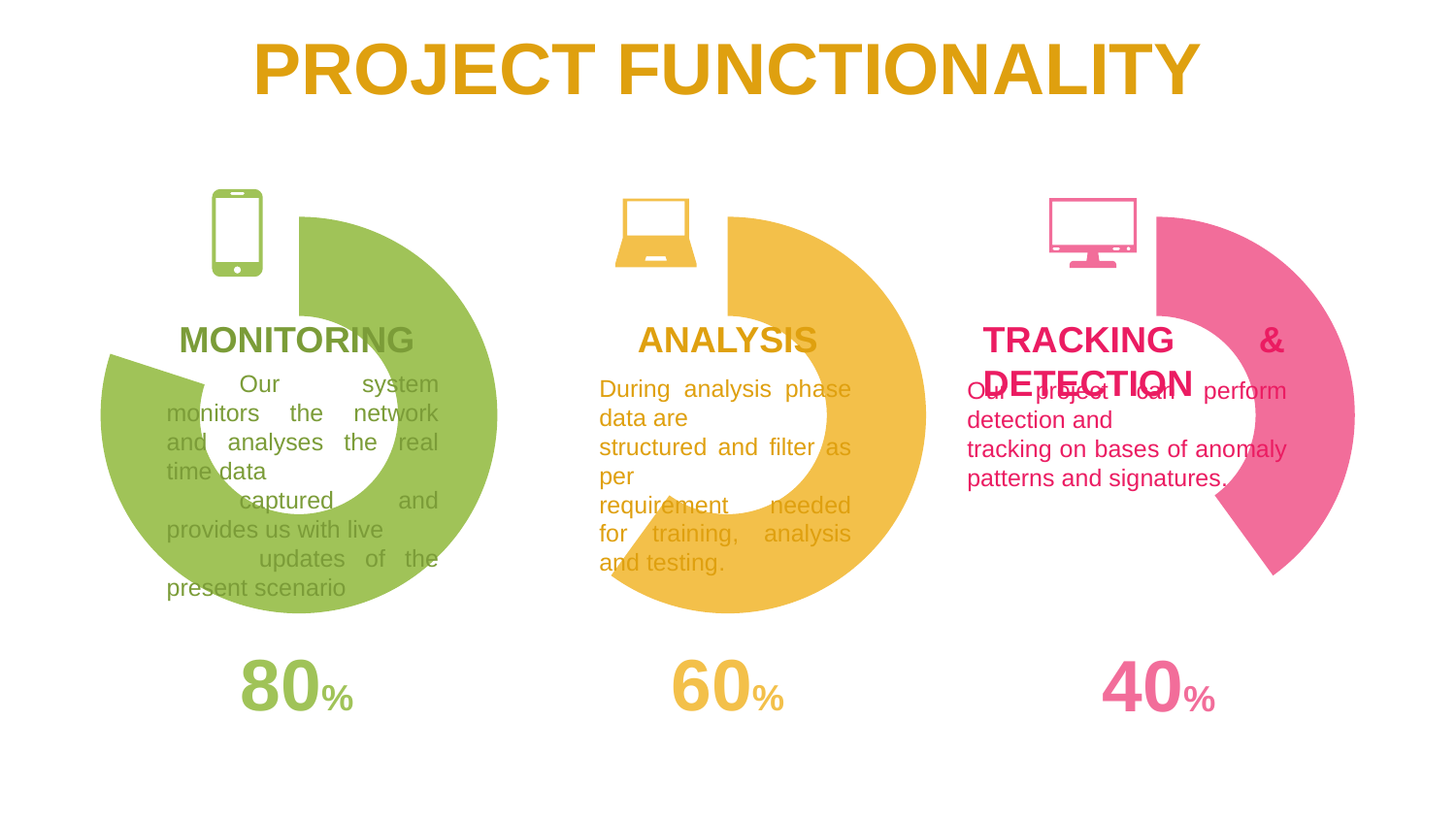

# PROJECT FUNCTIONALITY

### Chart

| Category | Sales |
|---|---|
| 1st Qtr | 80.0 |
| 2nd Qtr | 20.0 |

### Chart

| Category | Sales |
|---|---|
| 1st Qtr | 60.0 |
| 2nd Qtr | 40.0 |

### Chart

| Category | Sales |
|---|---|
| 1st Qtr | 40.0 |
| 2nd Qtr | 60.0 |

MONITORING

Our system monitors the network and analyses the real time data
captured and provides us with live
 updates of the present scenario
ANALYSIS
During analysis phase data are
structured and filter as per
requirement needed for training, analysis and testing.
TRACKING & DETECTION
Our project can perform detection and
tracking on bases of anomaly patterns and signatures.
60%
80%
40%